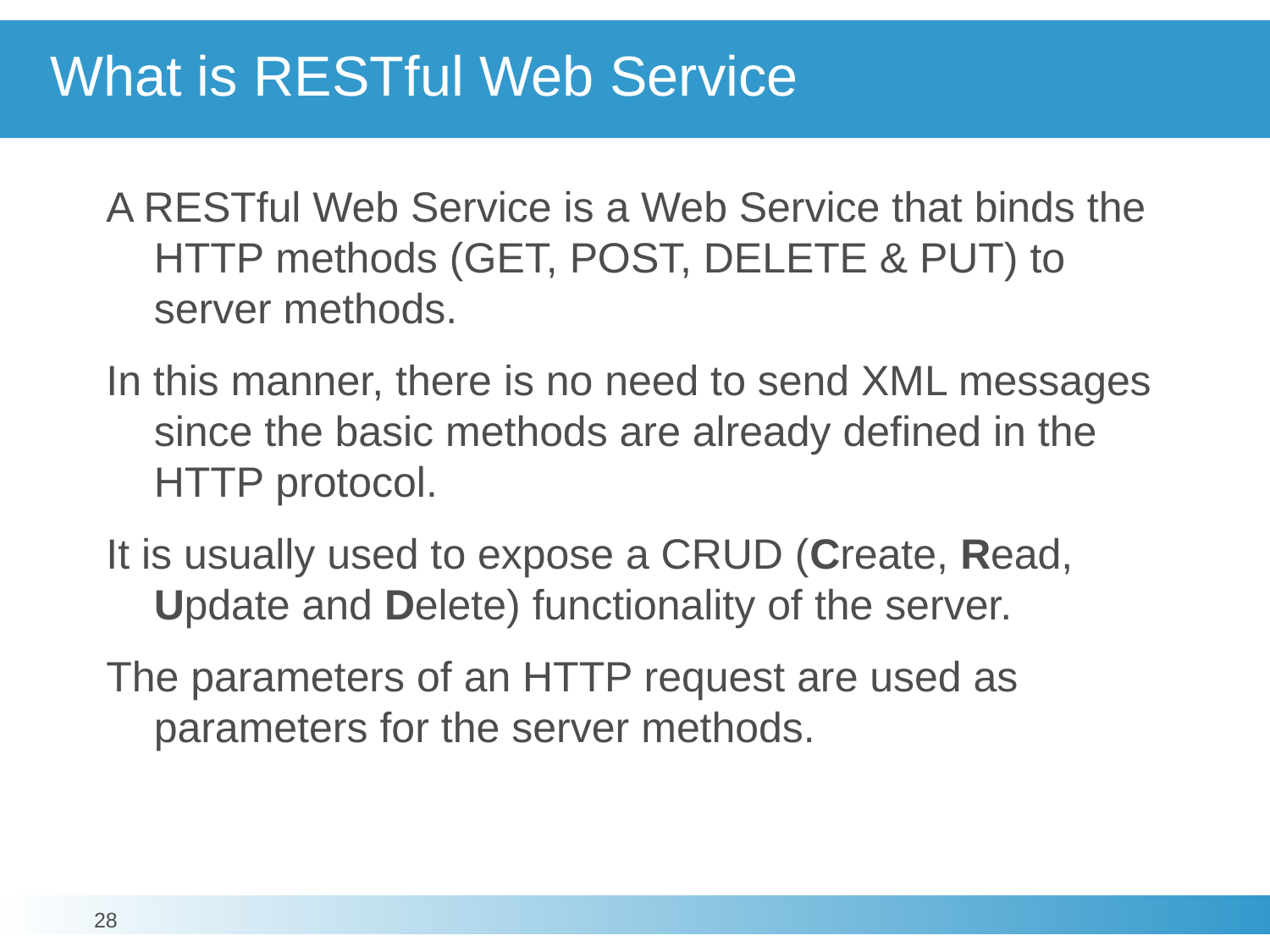

# What is RESTful Web Service
A RESTful Web Service is a Web Service that binds the HTTP methods (GET, POST, DELETE & PUT) to server methods.
In this manner, there is no need to send XML messages since the basic methods are already defined in the HTTP protocol.
It is usually used to expose a CRUD (Create, Read, Update and Delete) functionality of the server.
The parameters of an HTTP request are used as parameters for the server methods.
28